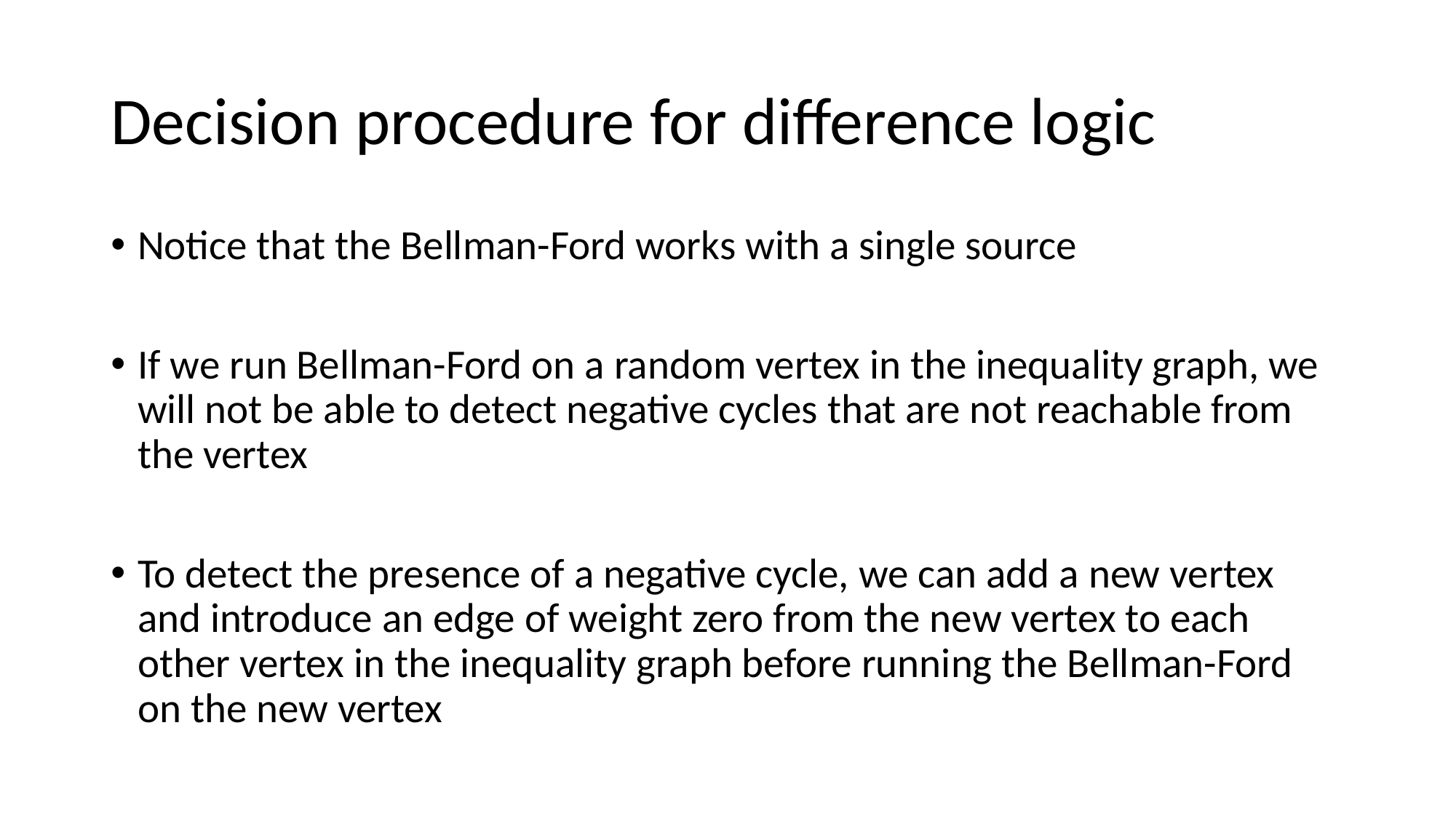

# Decision procedure for difference logic
Notice that the Bellman-Ford works with a single source

If we run Bellman-Ford on a random vertex in the inequality graph, we will not be able to detect negative cycles that are not reachable from the vertex

To detect the presence of a negative cycle, we can add a new vertex and introduce an edge of weight zero from the new vertex to each other vertex in the inequality graph before running the Bellman-Ford on the new vertex